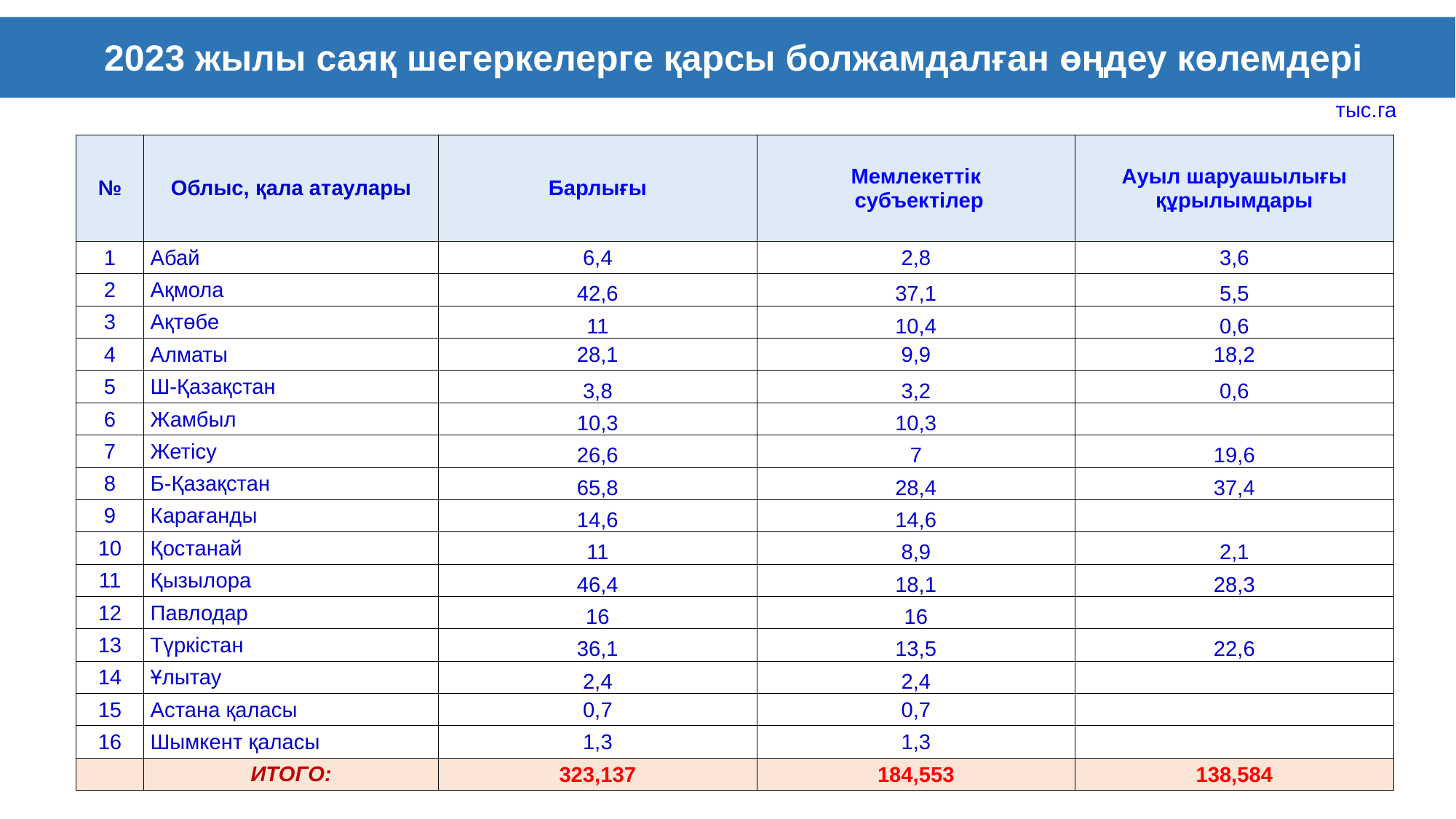

2023 жылы саяқ шегеркелерге қарсы болжамдалған өңдеу көлемдері
тыс.га
| № | Облыс, қала атаулары | Барлығы | Мемлекеттік субъектілер | Ауыл шаруашылығы құрылымдары |
| --- | --- | --- | --- | --- |
| 1 | Абай | 6,4 | 2,8 | 3,6 |
| 2 | Ақмола | 42,6 | 37,1 | 5,5 |
| 3 | Ақтөбе | 11 | 10,4 | 0,6 |
| 4 | Алматы | 28,1 | 9,9 | 18,2 |
| 5 | Ш-Қазақстан | 3,8 | 3,2 | 0,6 |
| 6 | Жамбыл | 10,3 | 10,3 |  |
| 7 | Жетісу | 26,6 | 7 | 19,6 |
| 8 | Б-Қазақстан | 65,8 | 28,4 | 37,4 |
| 9 | Карағанды | 14,6 | 14,6 |  |
| 10 | Қостанай | 11 | 8,9 | 2,1 |
| 11 | Қызылора | 46,4 | 18,1 | 28,3 |
| 12 | Павлодар | 16 | 16 |  |
| 13 | Түркістан | 36,1 | 13,5 | 22,6 |
| 14 | Ұлытау | 2,4 | 2,4 |  |
| 15 | Астана қаласы | 0,7 | 0,7 |  |
| 16 | Шымкент қаласы | 1,3 | 1,3 |  |
|  | ИТОГО: | 323,137 | 184,553 | 138,584 |